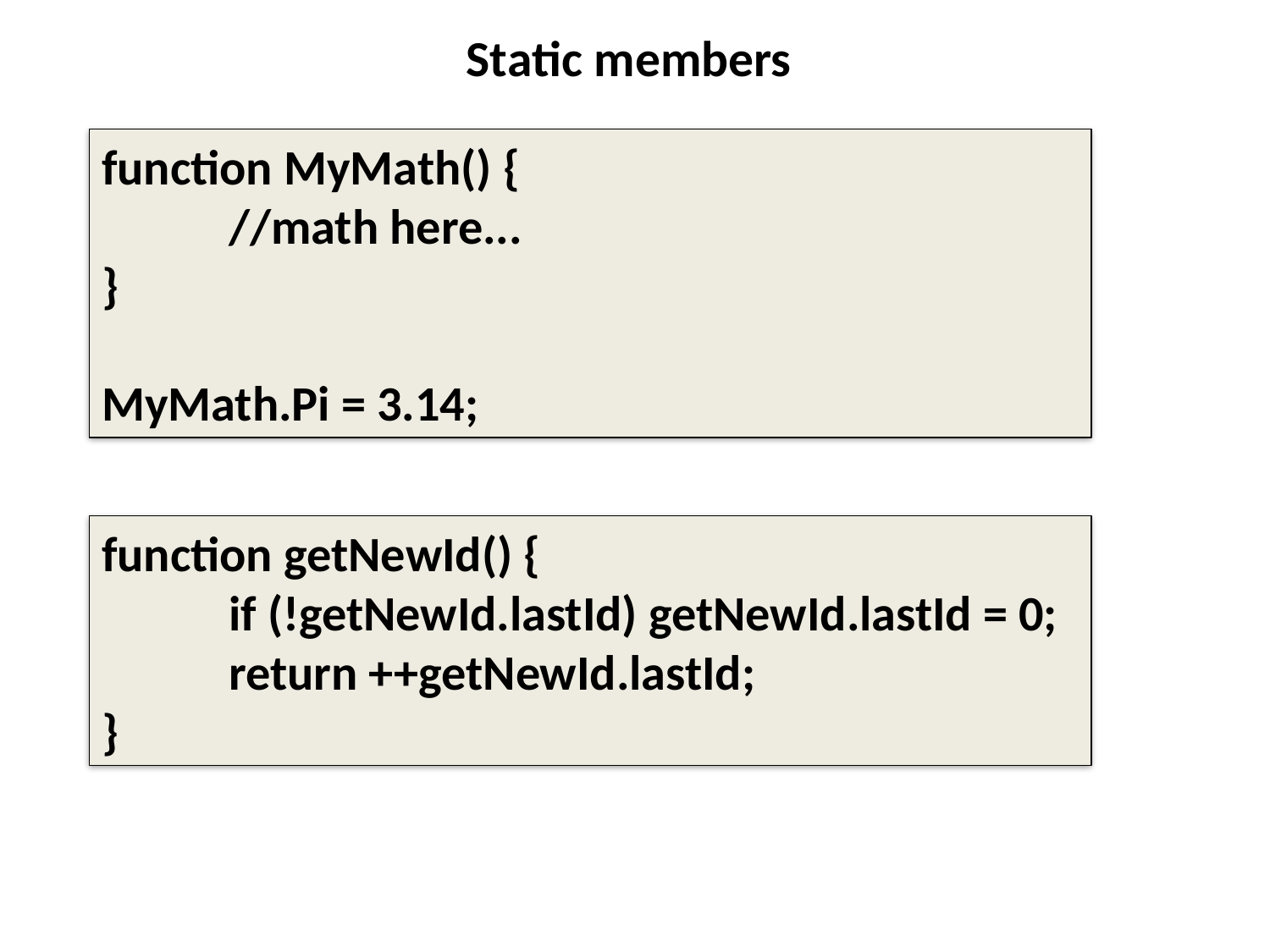

# Static members
function MyMath() {
	//math here...
}

MyMath.Pi = 3.14;
function getNewId() {
	if (!getNewId.lastId) getNewId.lastId = 0;
   	return ++getNewId.lastId;
}